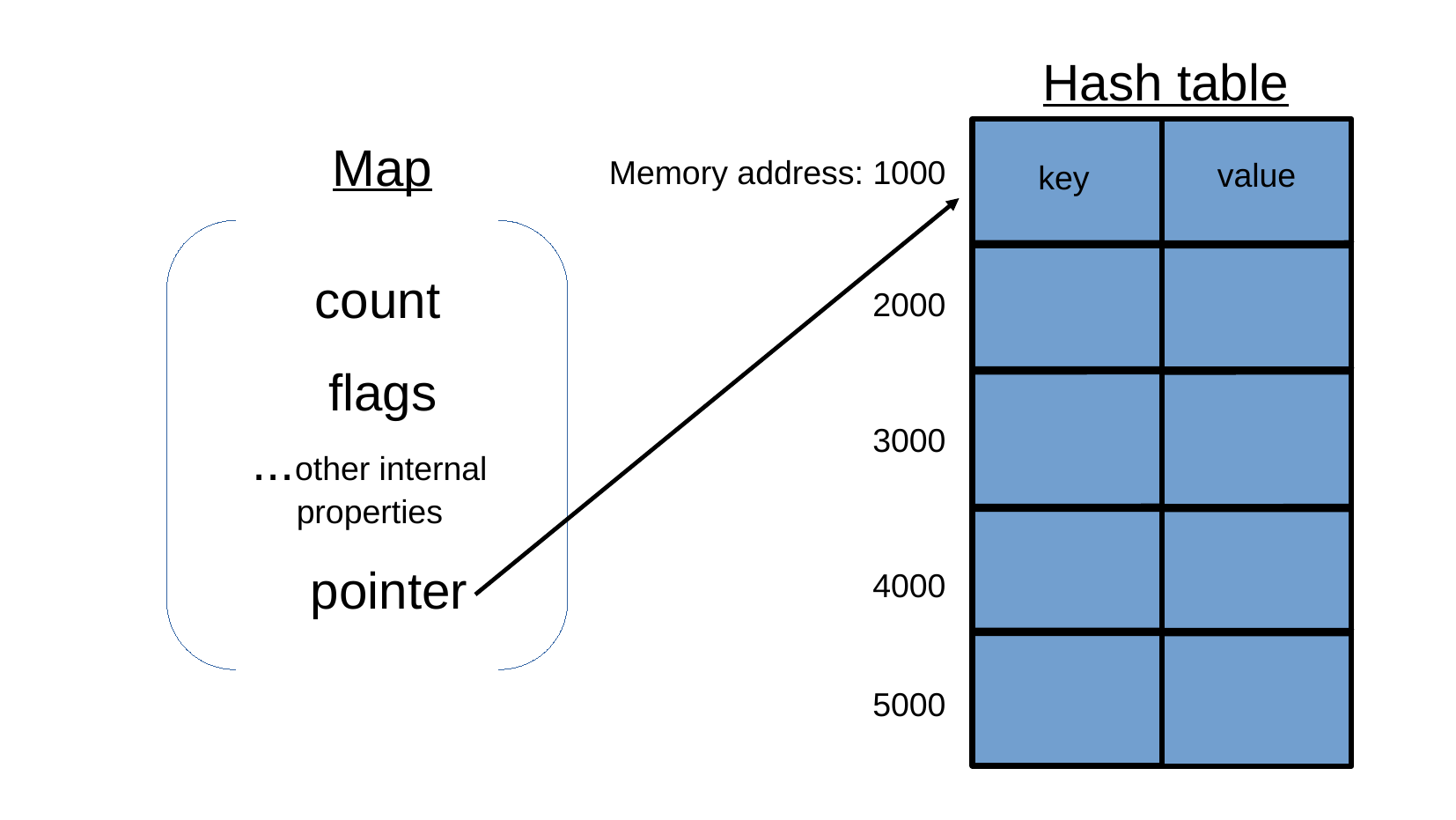

Hash table

Map
Memory address: 1000
value
key

count
2000
flags

3000
...other internal properties

pointer
4000

5000